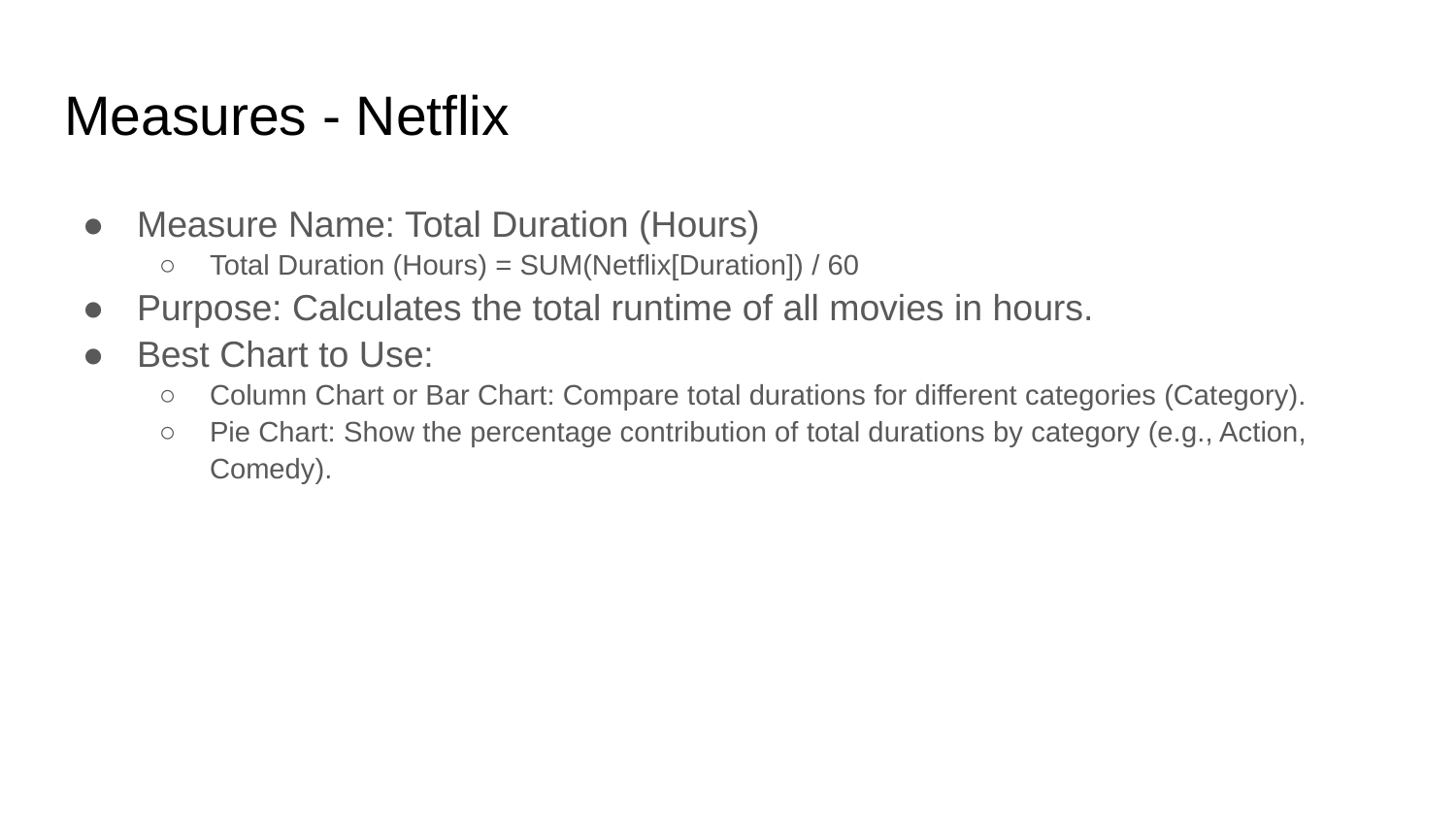

# Measures - Netflix
Measure Name: Total Duration (Hours)
Total Duration (Hours) = SUM(Netflix[Duration]) / 60
Purpose: Calculates the total runtime of all movies in hours.
Best Chart to Use:
Column Chart or Bar Chart: Compare total durations for different categories (Category).
Pie Chart: Show the percentage contribution of total durations by category (e.g., Action, Comedy).